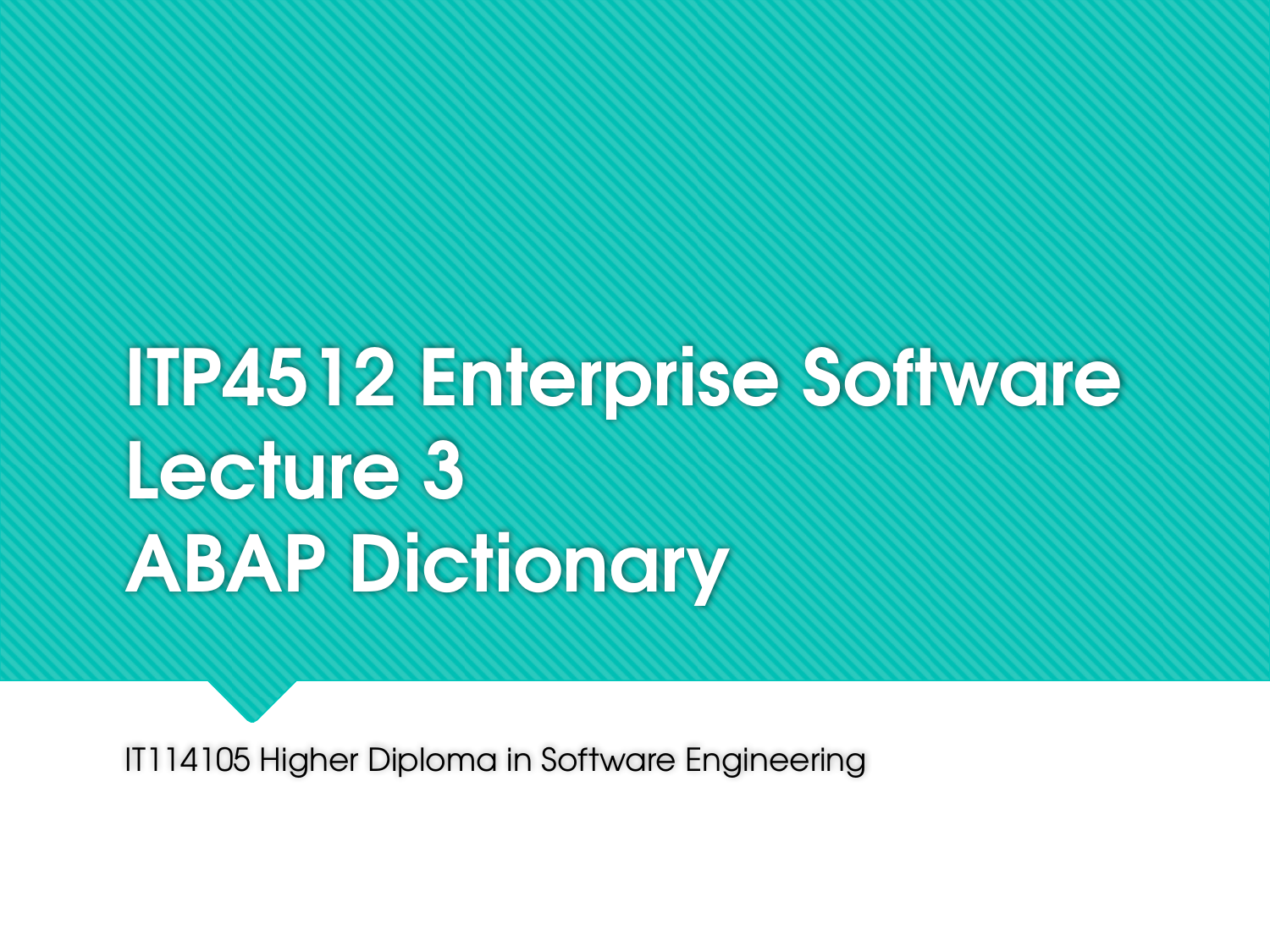

# ITP4512 Enterprise Software Lecture 3 ABAP Dictionary
IT114105 Higher Diploma in Software Engineering